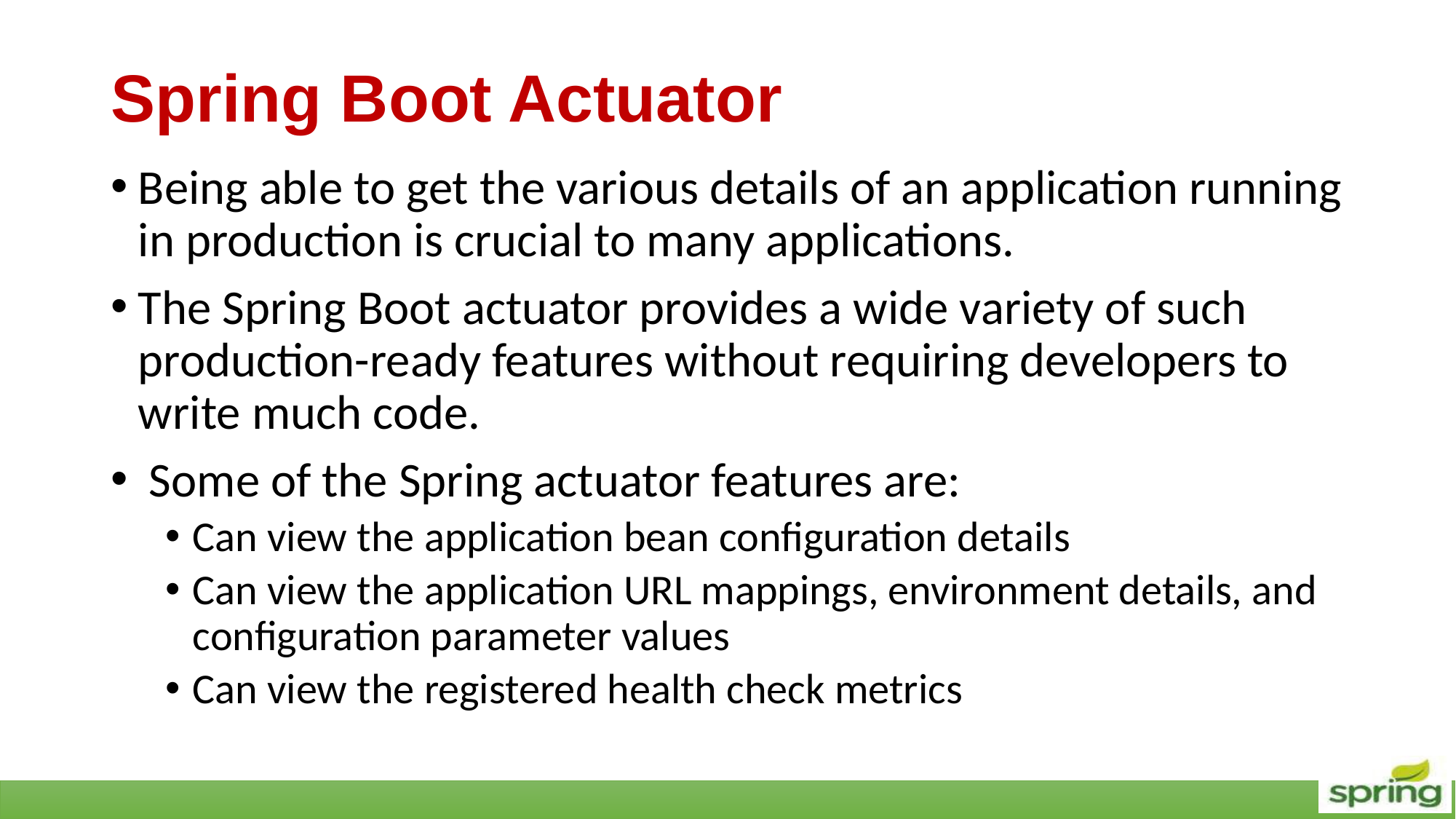

# Spring Boot Actuator
Being able to get the various details of an application running in production is crucial to many applications.
The Spring Boot actuator provides a wide variety of such production-ready features without requiring developers to write much code.
 Some of the Spring actuator features are:
Can view the application bean configuration details
Can view the application URL mappings, environment details, and configuration parameter values
Can view the registered health check metrics